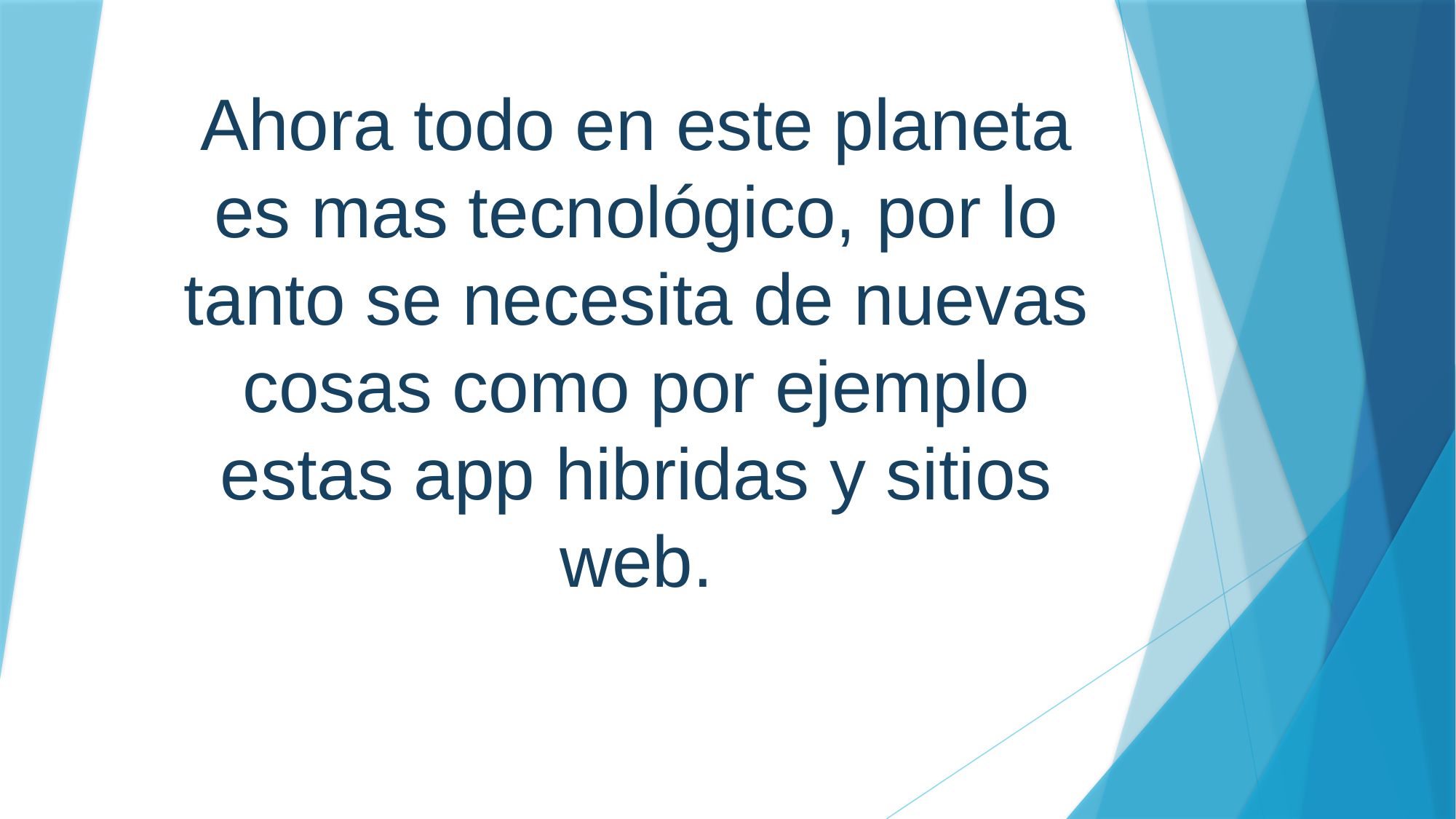

# Ahora todo en este planeta es mas tecnológico, por lo tanto se necesita de nuevas cosas como por ejemplo estas app hibridas y sitios web.